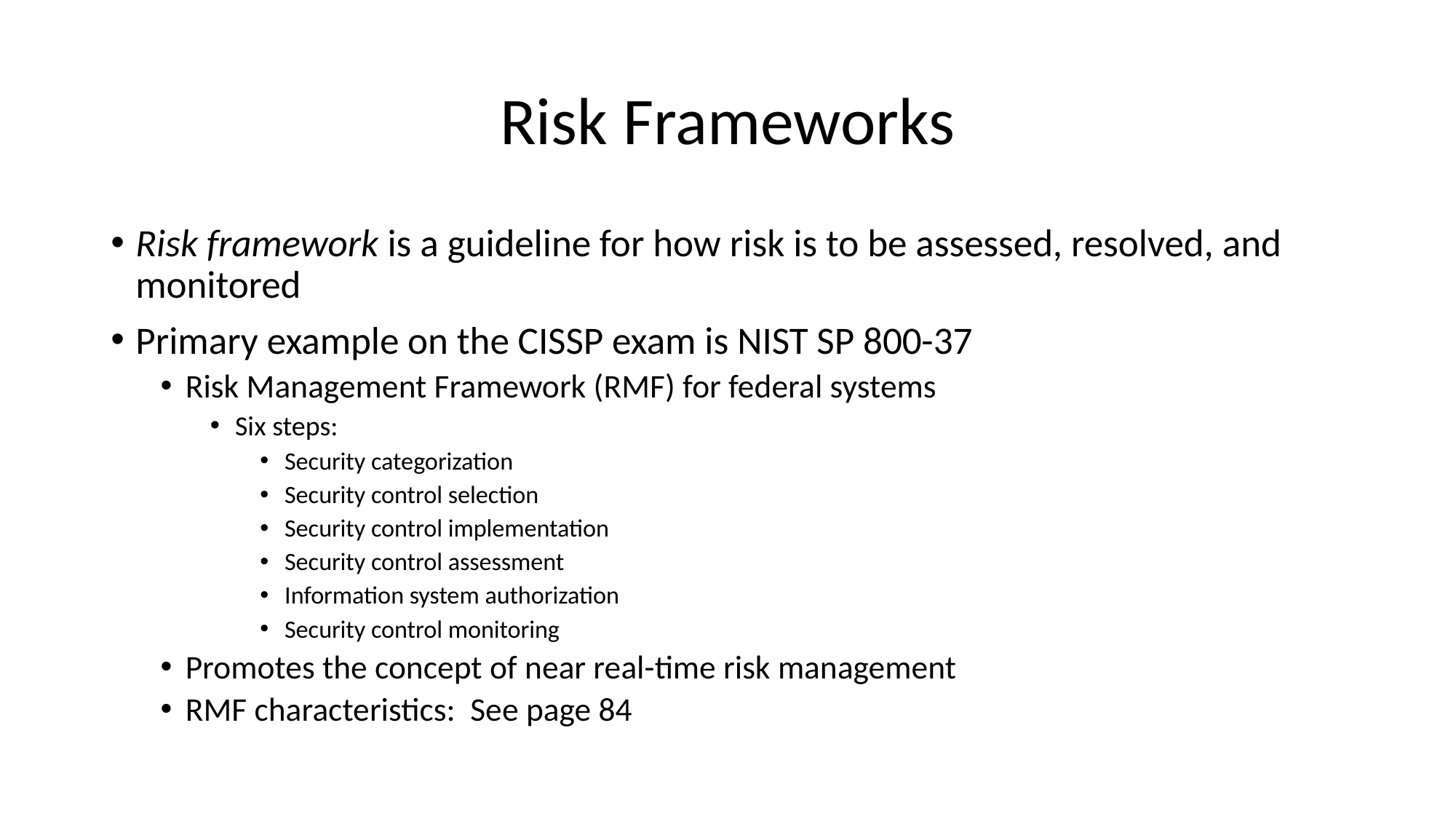

# Risk Frameworks
Risk framework is a guideline for how risk is to be assessed, resolved, and monitored
Primary example on the CISSP exam is NIST SP 800-37
Risk Management Framework (RMF) for federal systems
Six steps:
Security categorization
Security control selection
Security control implementation
Security control assessment
Information system authorization
Security control monitoring
Promotes the concept of near real-time risk management
RMF characteristics:  See page 84